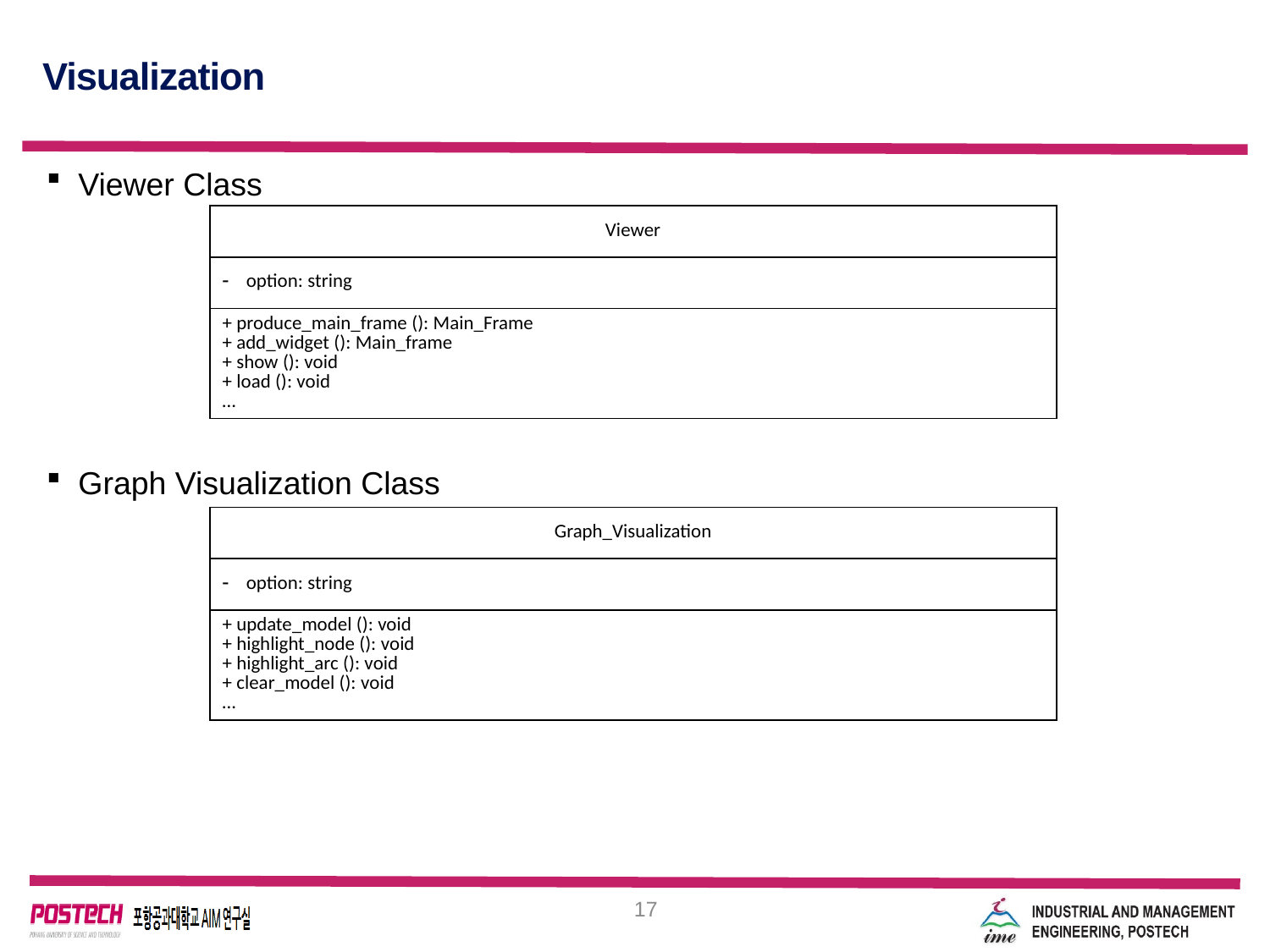

# Visualization
Viewer Class

Graph Visualization Class

| Viewer |
| --- |
| option: string |
| + produce\_main\_frame (): Main\_Frame + add\_widget (): Main\_frame + show (): void + load (): void … |
| Graph\_Visualization |
| --- |
| option: string |
| + update\_model (): void + highlight\_node (): void + highlight\_arc (): void + clear\_model (): void … |
17